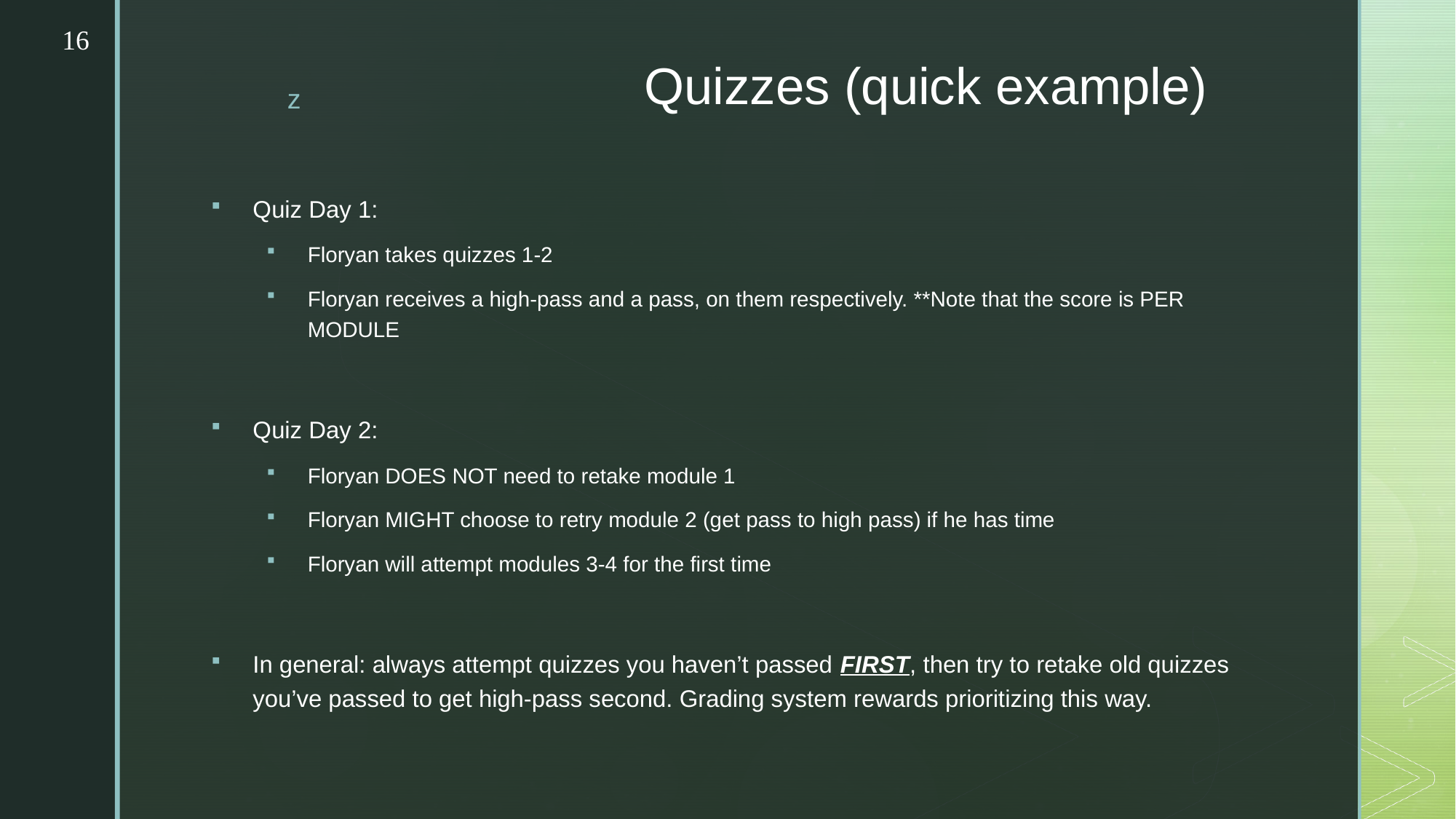

16
# Quizzes (quick example)
Quiz Day 1:
Floryan takes quizzes 1-2
Floryan receives a high-pass and a pass, on them respectively. **Note that the score is PER MODULE

Quiz Day 2:
Floryan DOES NOT need to retake module 1
Floryan MIGHT choose to retry module 2 (get pass to high pass) if he has time
Floryan will attempt modules 3-4 for the first time

In general: always attempt quizzes you haven’t passed FIRST, then try to retake old quizzes you’ve passed to get high-pass second. Grading system rewards prioritizing this way.